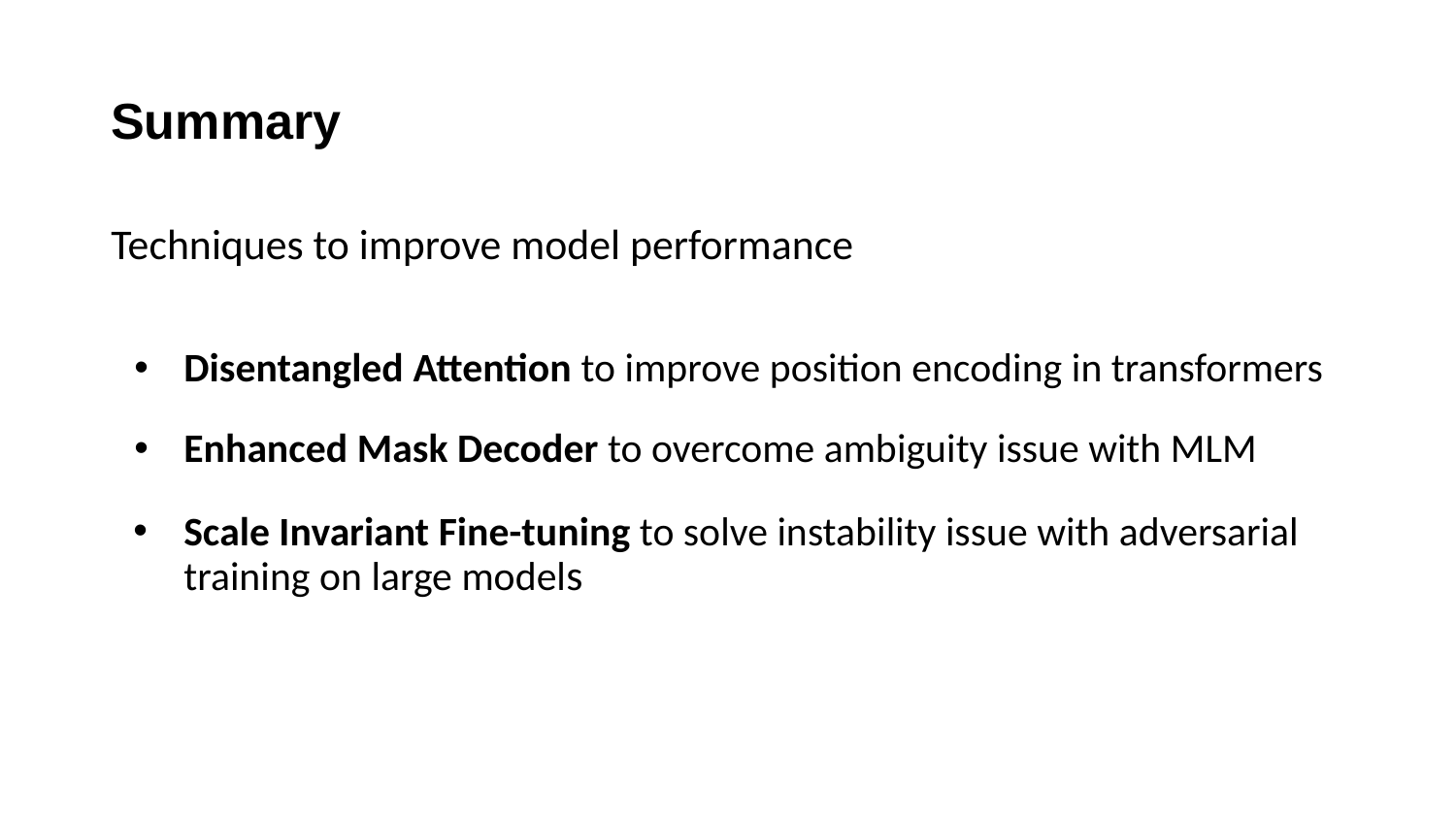

# Summary
Techniques to improve model performance

Disentangled Attention to improve position encoding in transformers

Enhanced Mask Decoder to overcome ambiguity issue with MLM

Scale Invariant Fine-tuning to solve instability issue with adversarial training on large models